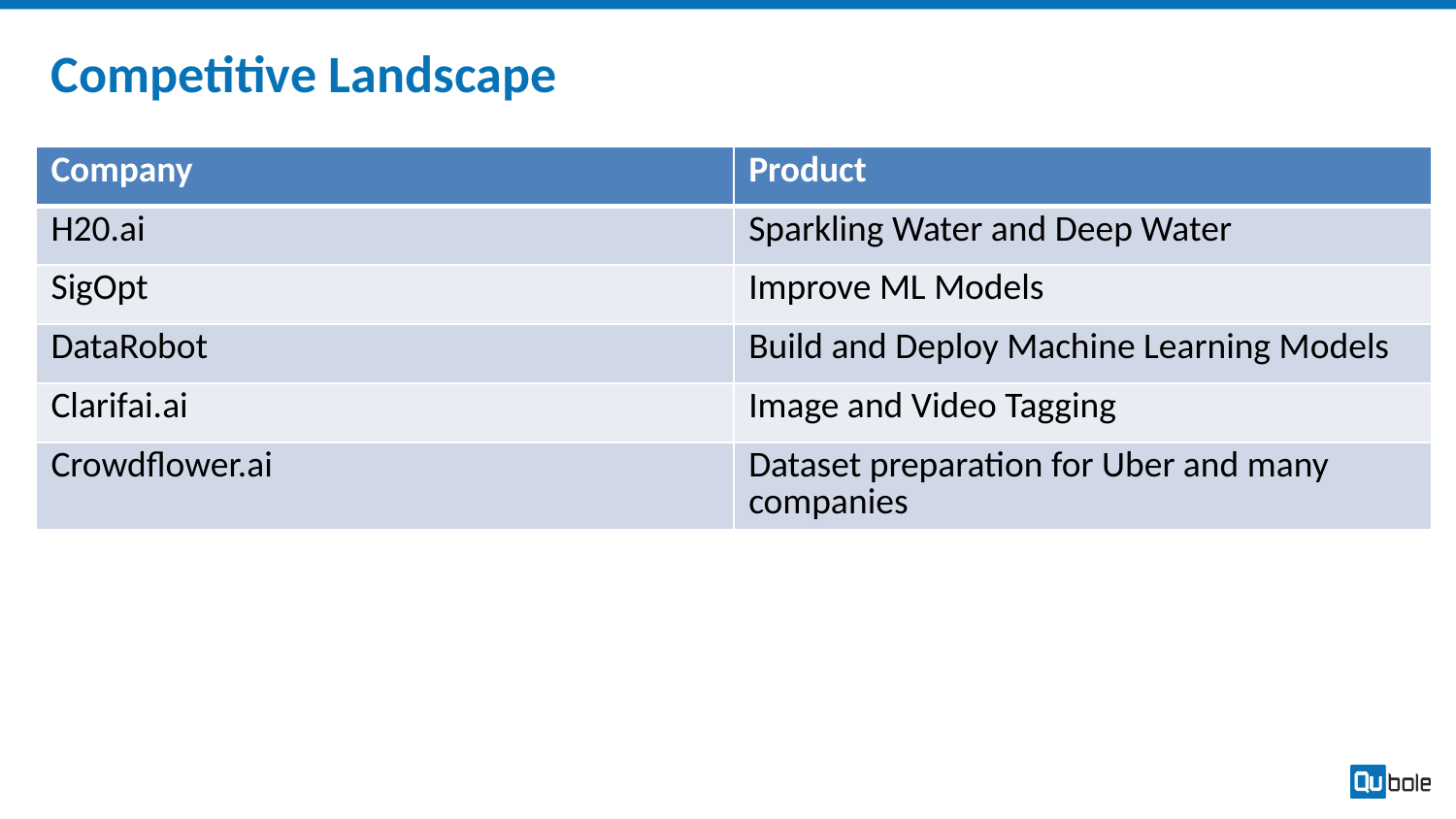

# Competitive Landscape
| Company | Product |
| --- | --- |
| H20.ai | Sparkling Water and Deep Water |
| SigOpt | Improve ML Models |
| DataRobot | Build and Deploy Machine Learning Models |
| Clarifai.ai | Image and Video Tagging |
| Crowdflower.ai | Dataset preparation for Uber and many companies |